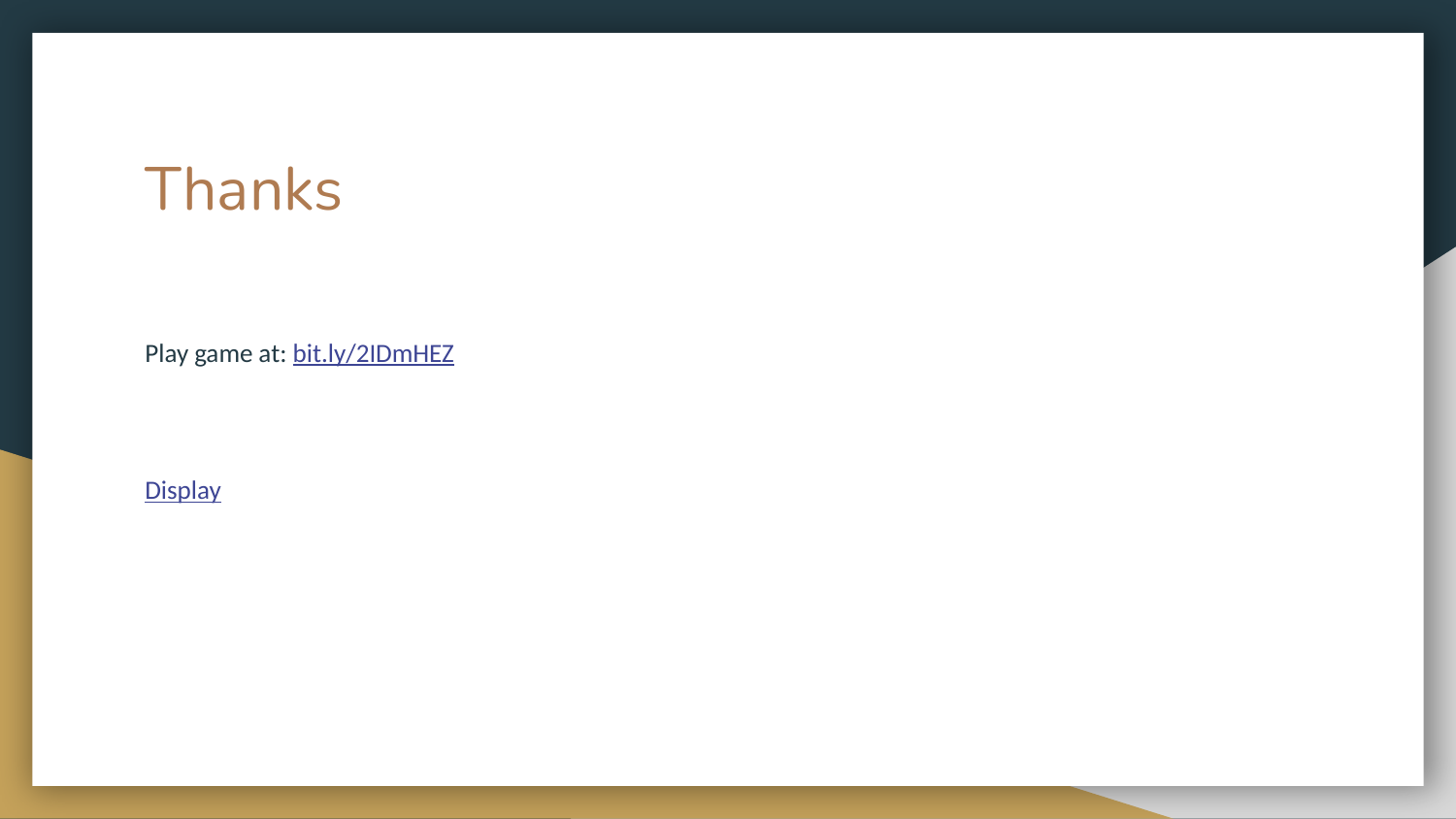

# Thanks
Play game at: bit.ly/2IDmHEZ

Display